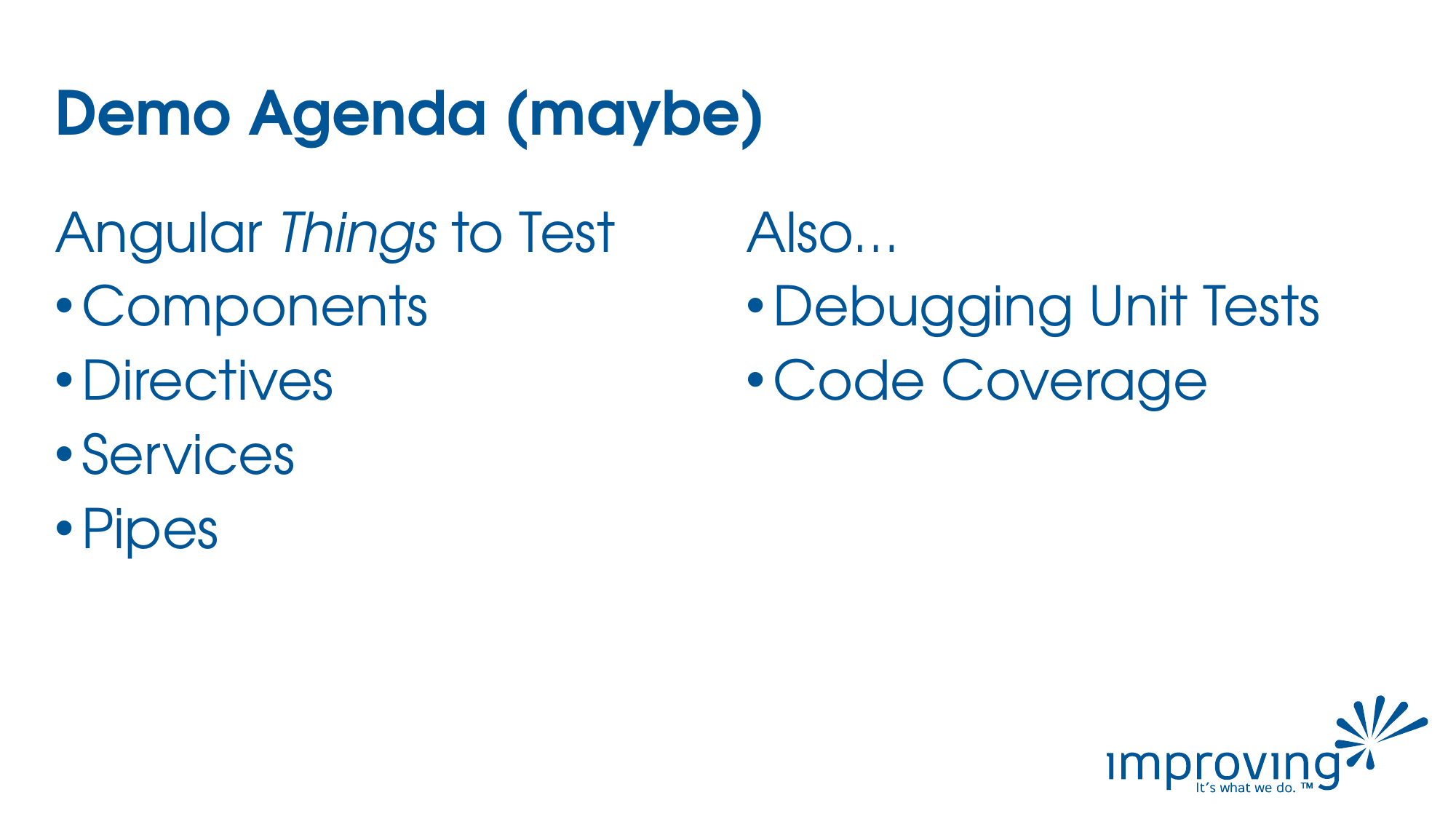

# Demo Agenda (maybe)
Angular Things to Test
Components
Directives
Services
Pipes
Also…
Debugging Unit Tests
Code Coverage